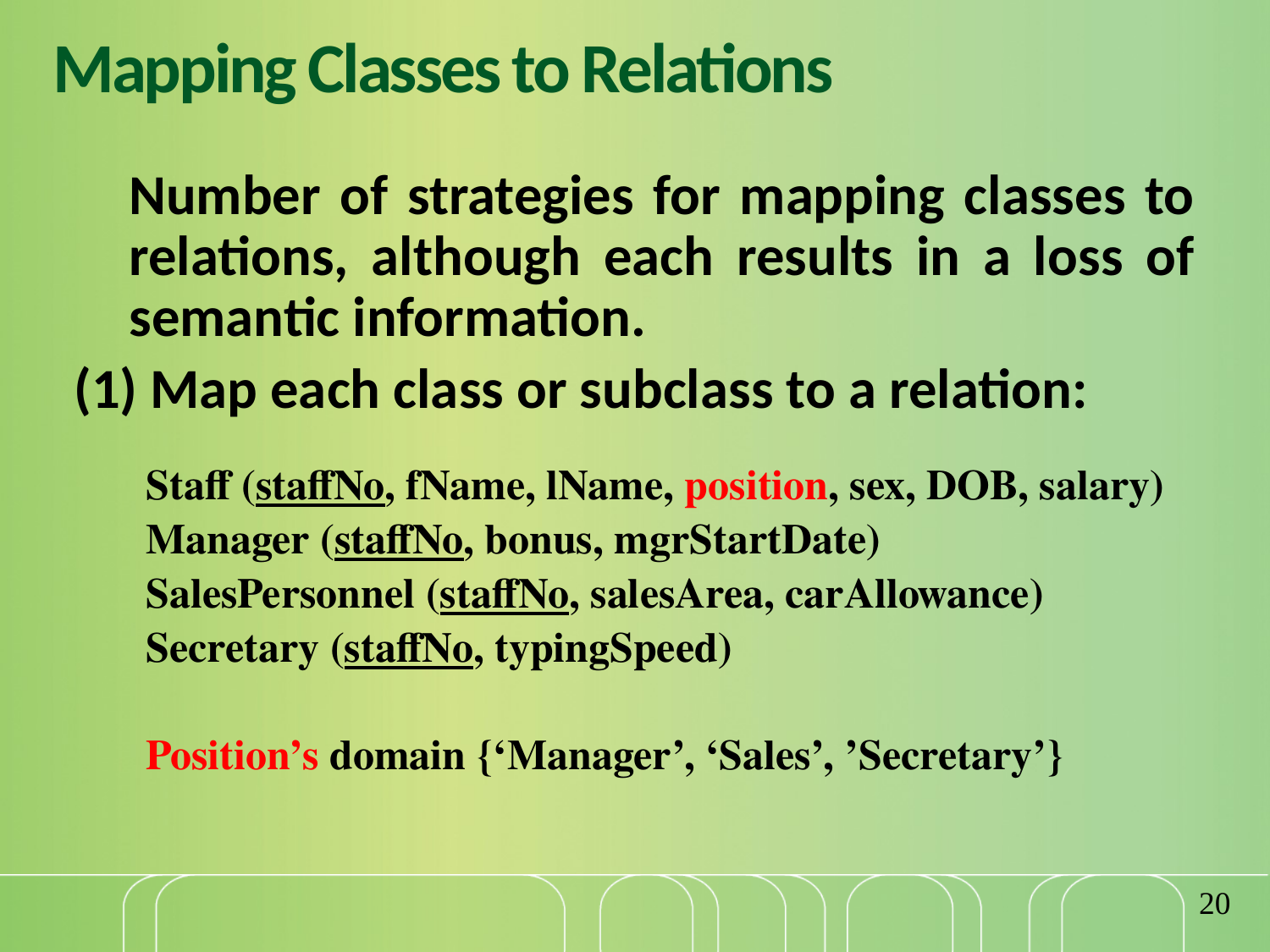

# Mapping Classes to Relations
	Number of strategies for mapping classes to relations, although each results in a loss of semantic information.
(1) Map each class or subclass to a relation:

Staff (staffNo, fName, lName, position, sex, DOB, salary)
Manager (staffNo, bonus, mgrStartDate)
SalesPersonnel (staffNo, salesArea, carAllowance)
Secretary (staffNo, typingSpeed)

Position’s domain {‘Manager’, ‘Sales’, ’Secretary’}

20